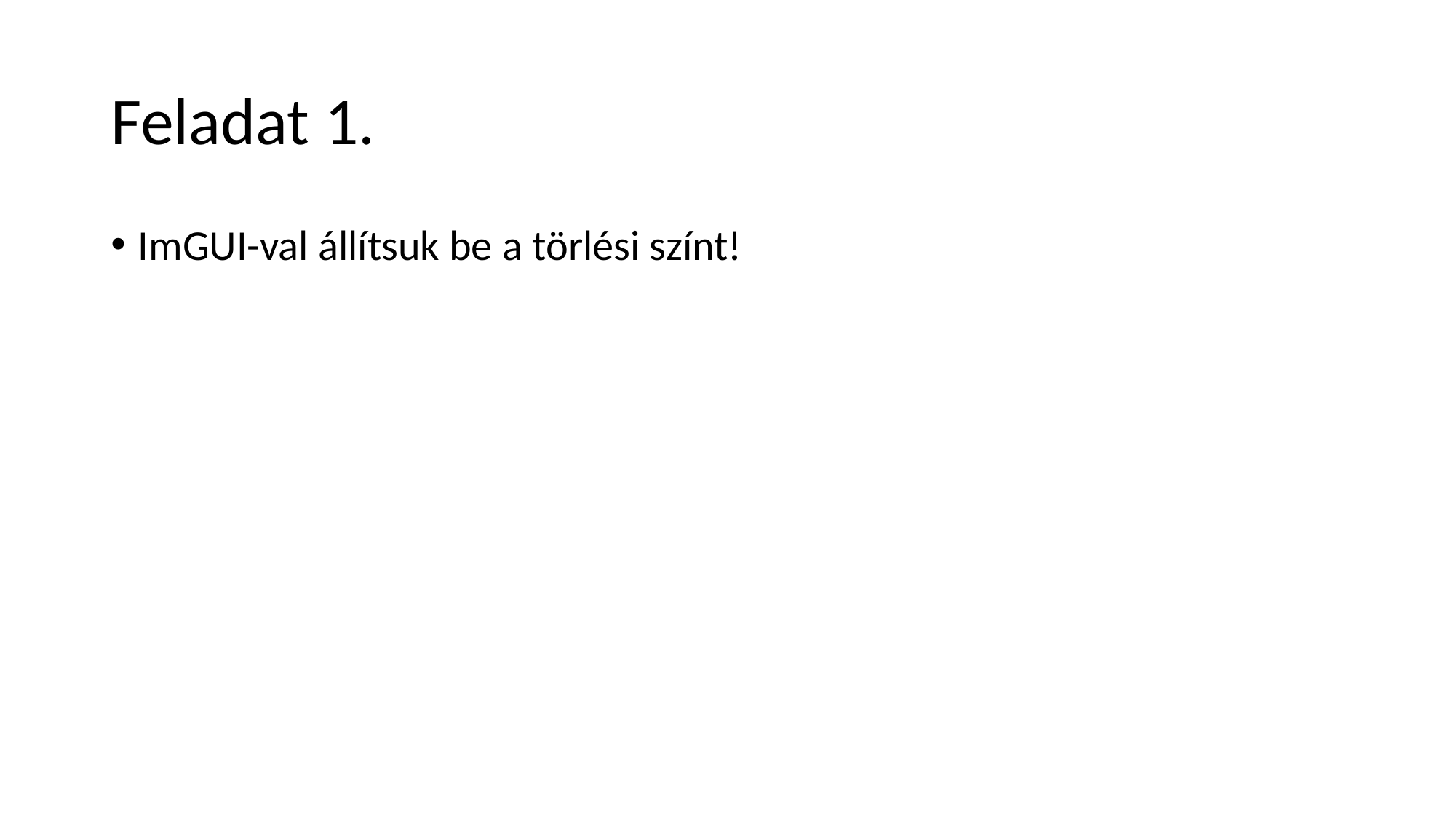

# Feladat 1.
ImGUI-val állítsuk be a törlési színt!